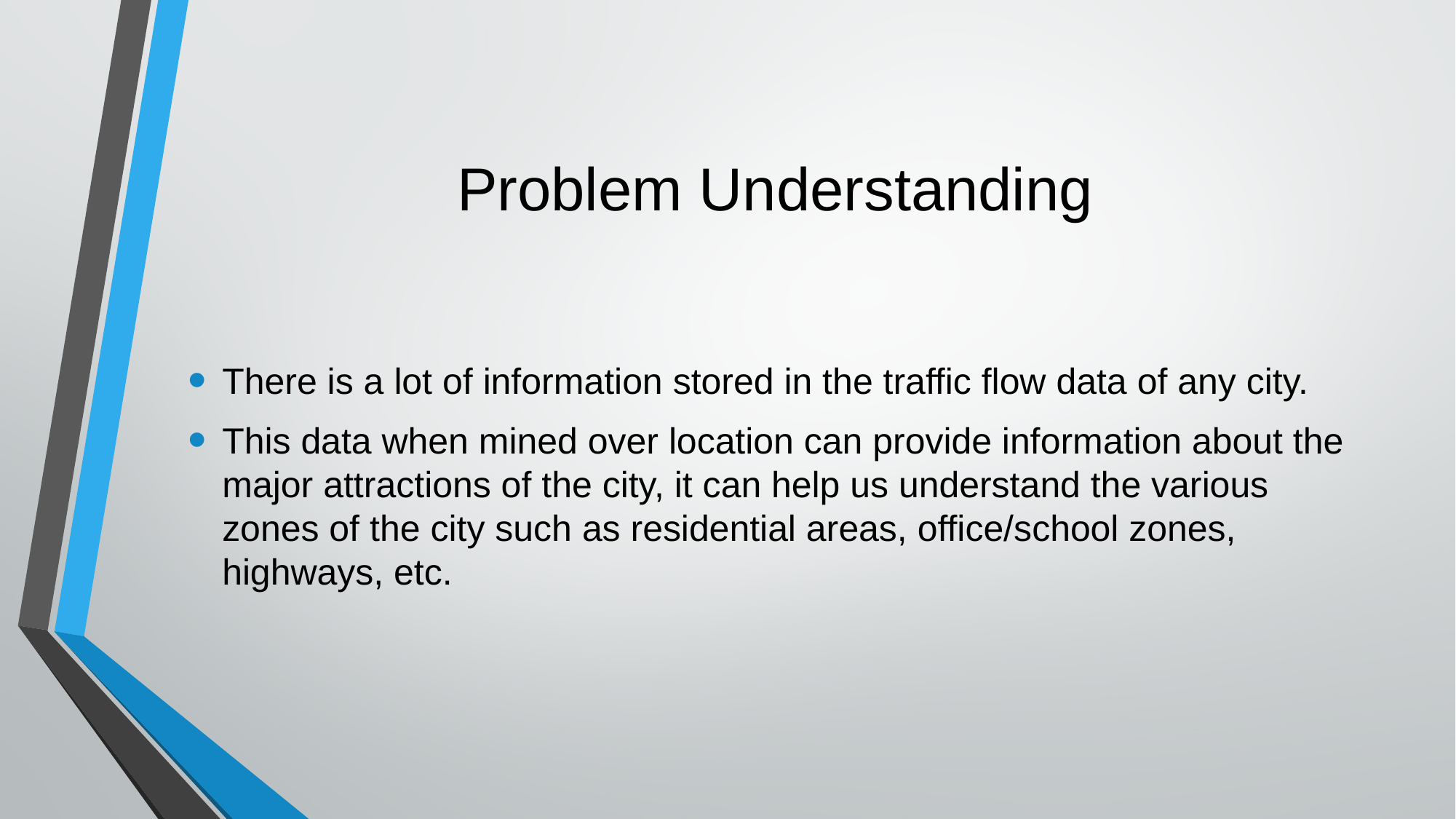

# Problem Understanding
There is a lot of information stored in the traffic flow data of any city.
This data when mined over location can provide information about the major attractions of the city, it can help us understand the various zones of the city such as residential areas, office/school zones, highways, etc.